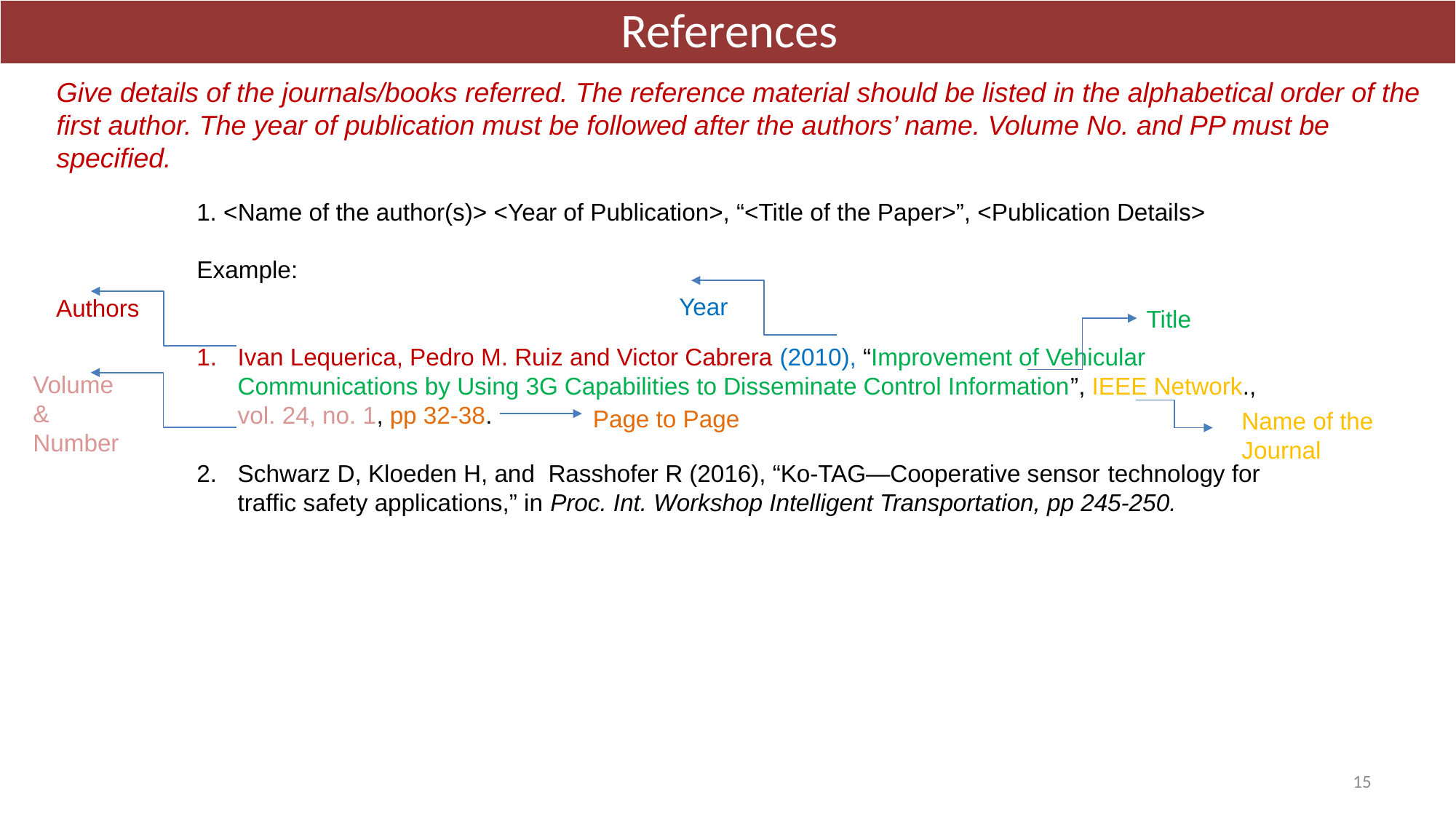

References
Give details of the journals/books referred. The reference material should be listed in the alphabetical order of the first author. The year of publication must be followed after the authors’ name. Volume No. and PP must be specified.
1. <Name of the author(s)> <Year of Publication>, “<Title of the Paper>”, <Publication Details>

Example:

Ivan Lequerica, Pedro M. Ruiz and Victor Cabrera (2010), “Improvement of Vehicular Communications by Using 3G Capabilities to Disseminate Control Information”, IEEE Network., vol. 24, no. 1, pp 32-38.

Schwarz D, Kloeden H, and  Rasshofer R (2016), “Ko-TAG—Cooperative sensor technology for traffic safety applications,” in Proc. Int. Workshop Intelligent Transportation, pp 245-250.

Year
Authors
Title
Volume & Number
Page to Page
Name of the  Journal
15